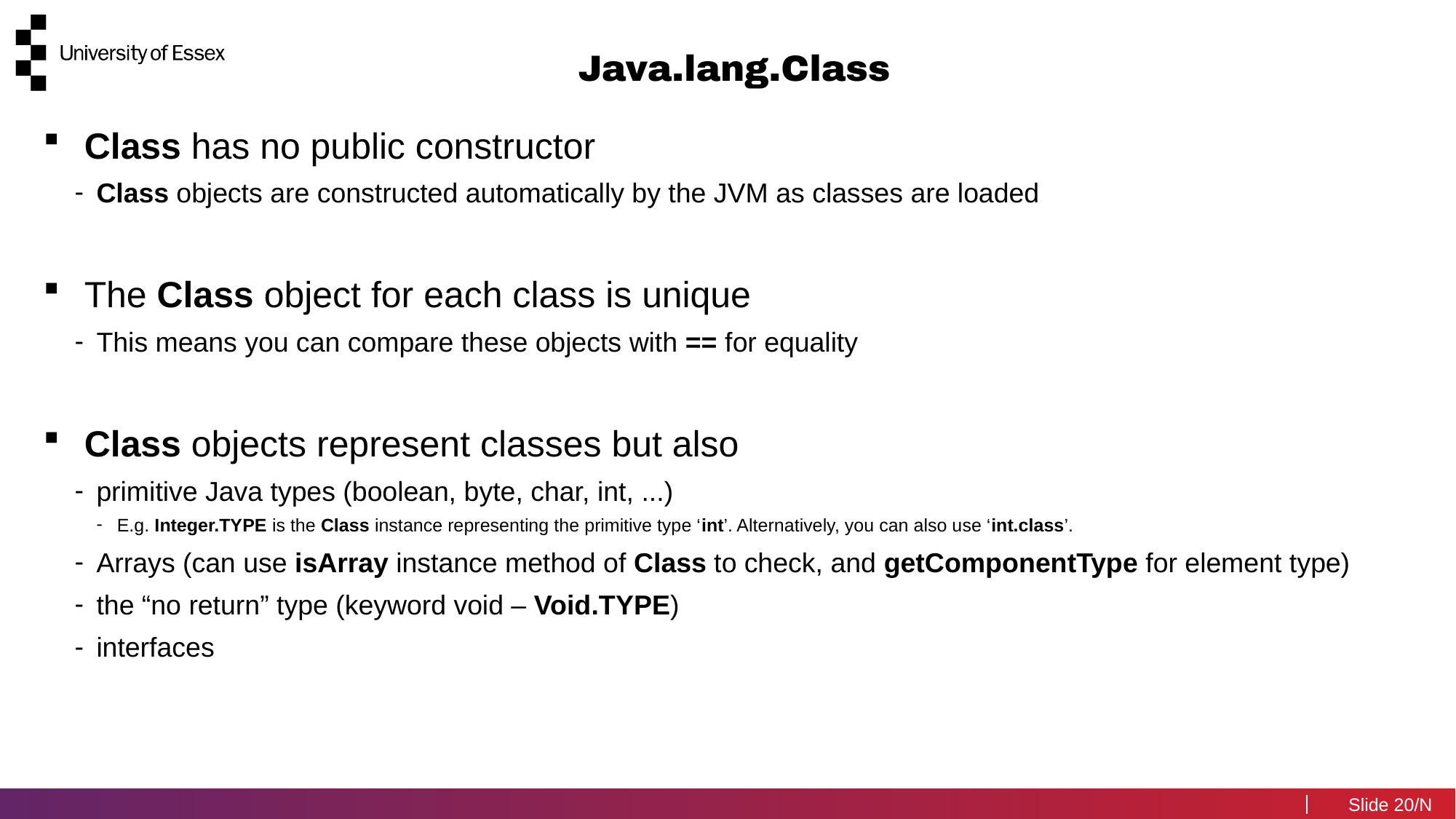

Java.lang.Class
Class has no public constructor
Class objects are constructed automatically by the JVM as classes are loaded

The Class object for each class is unique
This means you can compare these objects with == for equality

Class objects represent classes but also
primitive Java types (boolean, byte, char, int, ...)
E.g. Integer.TYPE is the Class instance representing the primitive type ‘int’. Alternatively, you can also use ‘int.class’.
Arrays (can use isArray instance method of Class to check, and getComponentType for element type)
the “no return” type (keyword void – Void.TYPE)
interfaces

20/N